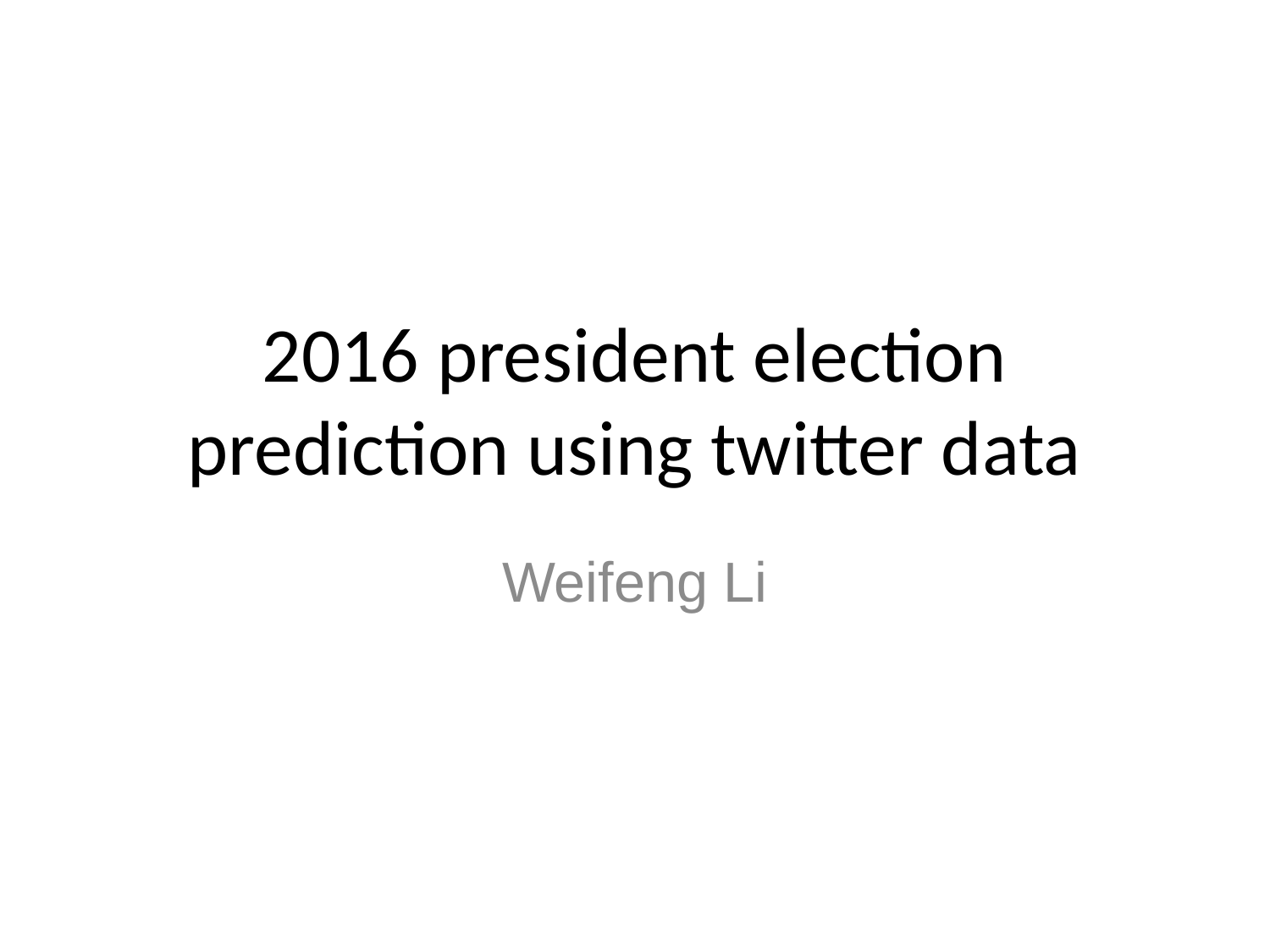

# 2016 president election prediction using twitter data
Weifeng Li